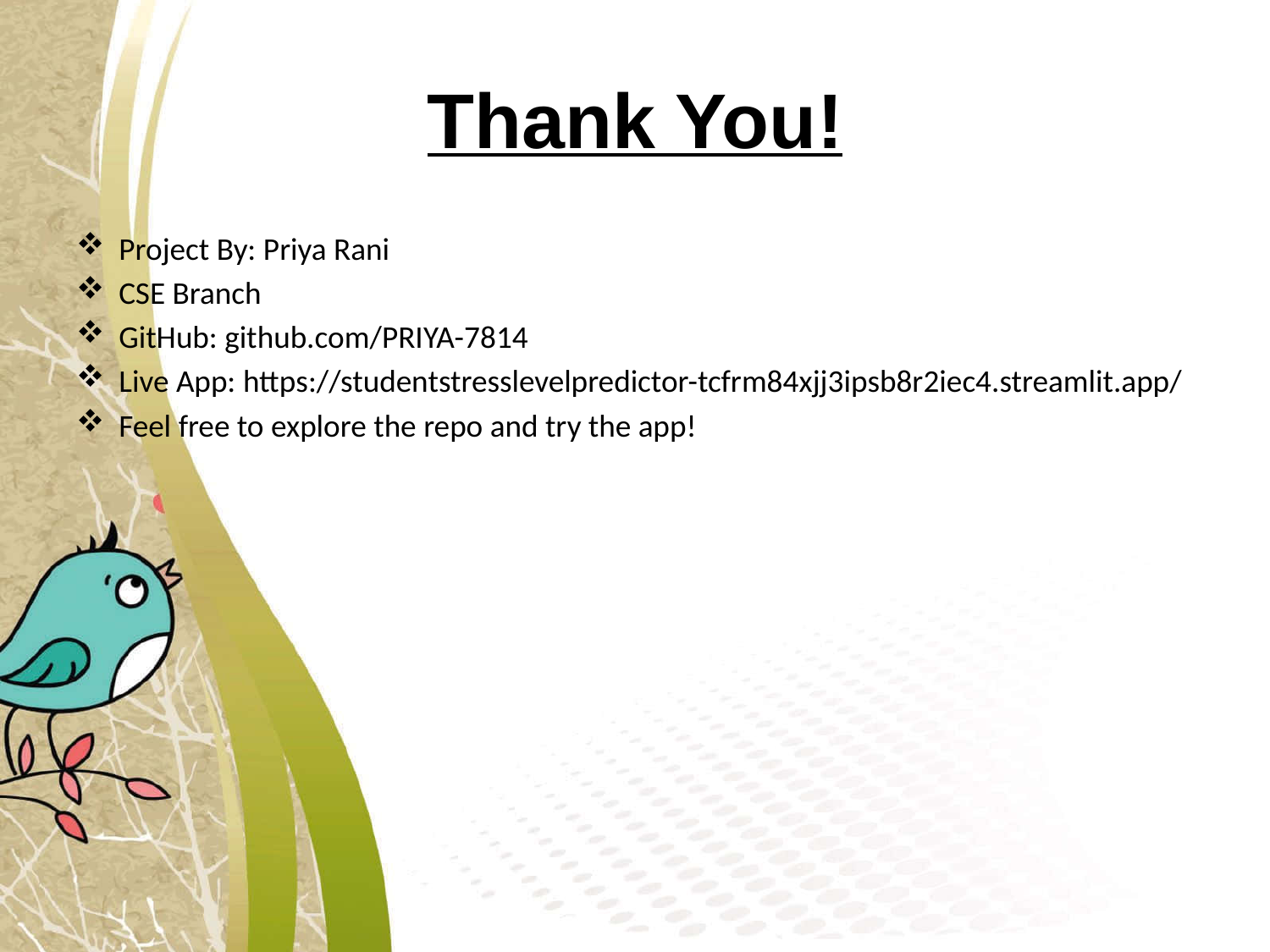

# Thank You!
Project By: Priya Rani
CSE Branch
GitHub: github.com/PRIYA-7814
Live App: https://studentstresslevelpredictor-tcfrm84xjj3ipsb8r2iec4.streamlit.app/
Feel free to explore the repo and try the app!